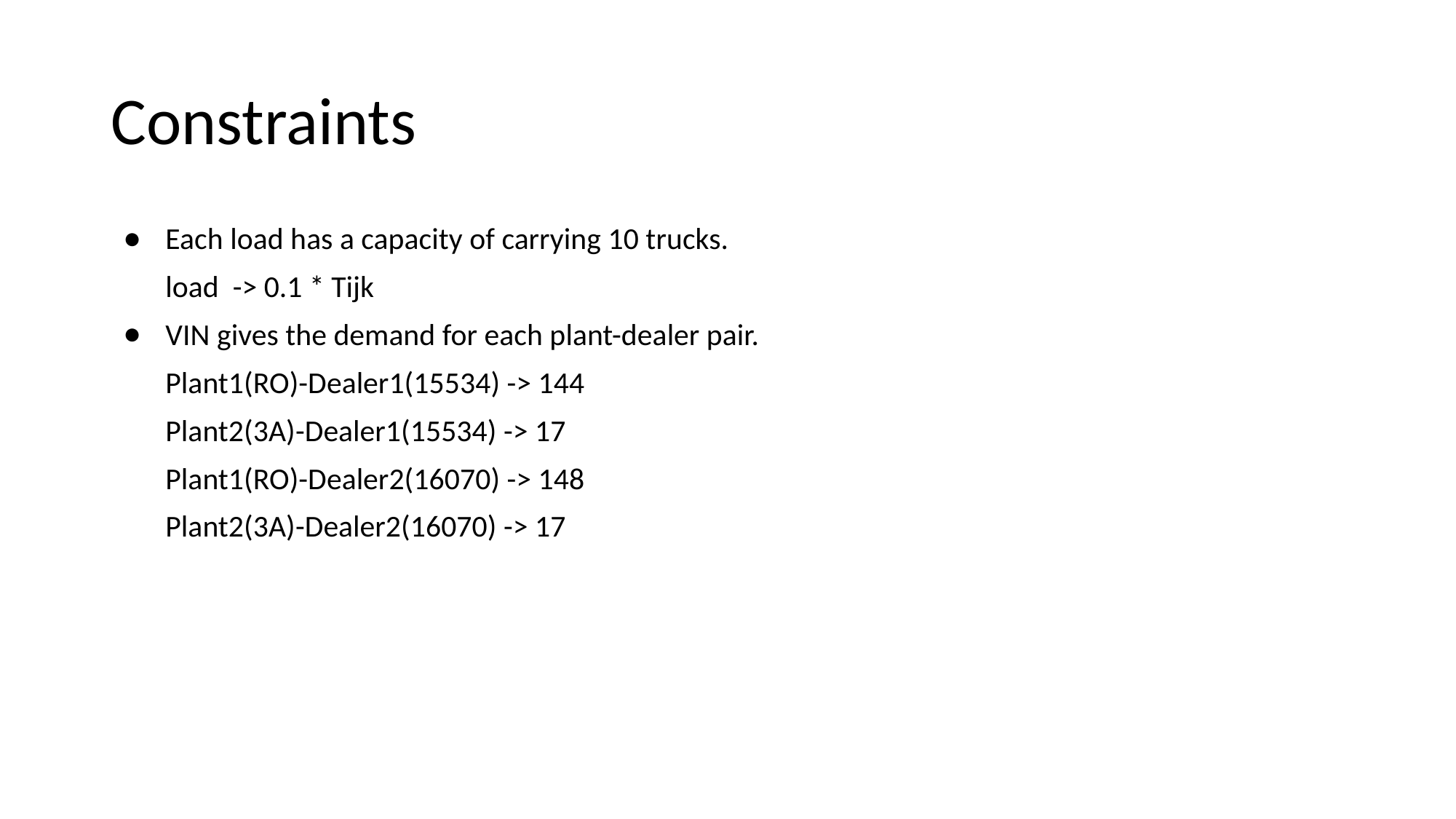

# Constraints
Each load has a capacity of carrying 10 trucks.
load  -> 0.1 * Tijk
VIN gives the demand for each plant-dealer pair.
Plant1(RO)-Dealer1(15534) -> 144
Plant2(3A)-Dealer1(15534) -> 17
Plant1(RO)-Dealer2(16070) -> 148
Plant2(3A)-Dealer2(16070) -> 17